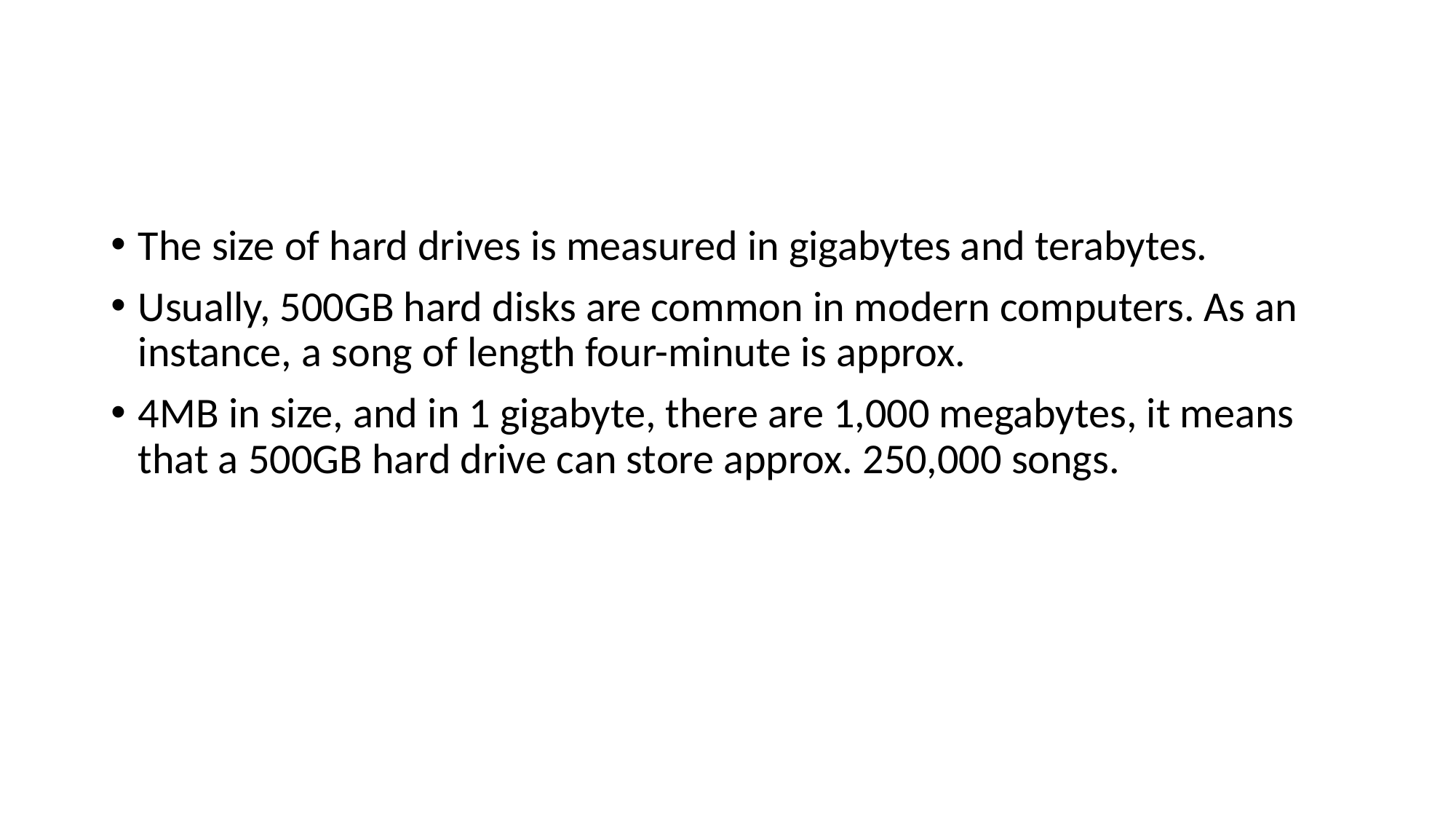

#
The size of hard drives is measured in gigabytes and terabytes.
Usually, 500GB hard disks are common in modern computers. As an instance, a song of length four-minute is approx.
4MB in size, and in 1 gigabyte, there are 1,000 megabytes, it means that a 500GB hard drive can store approx. 250,000 songs.